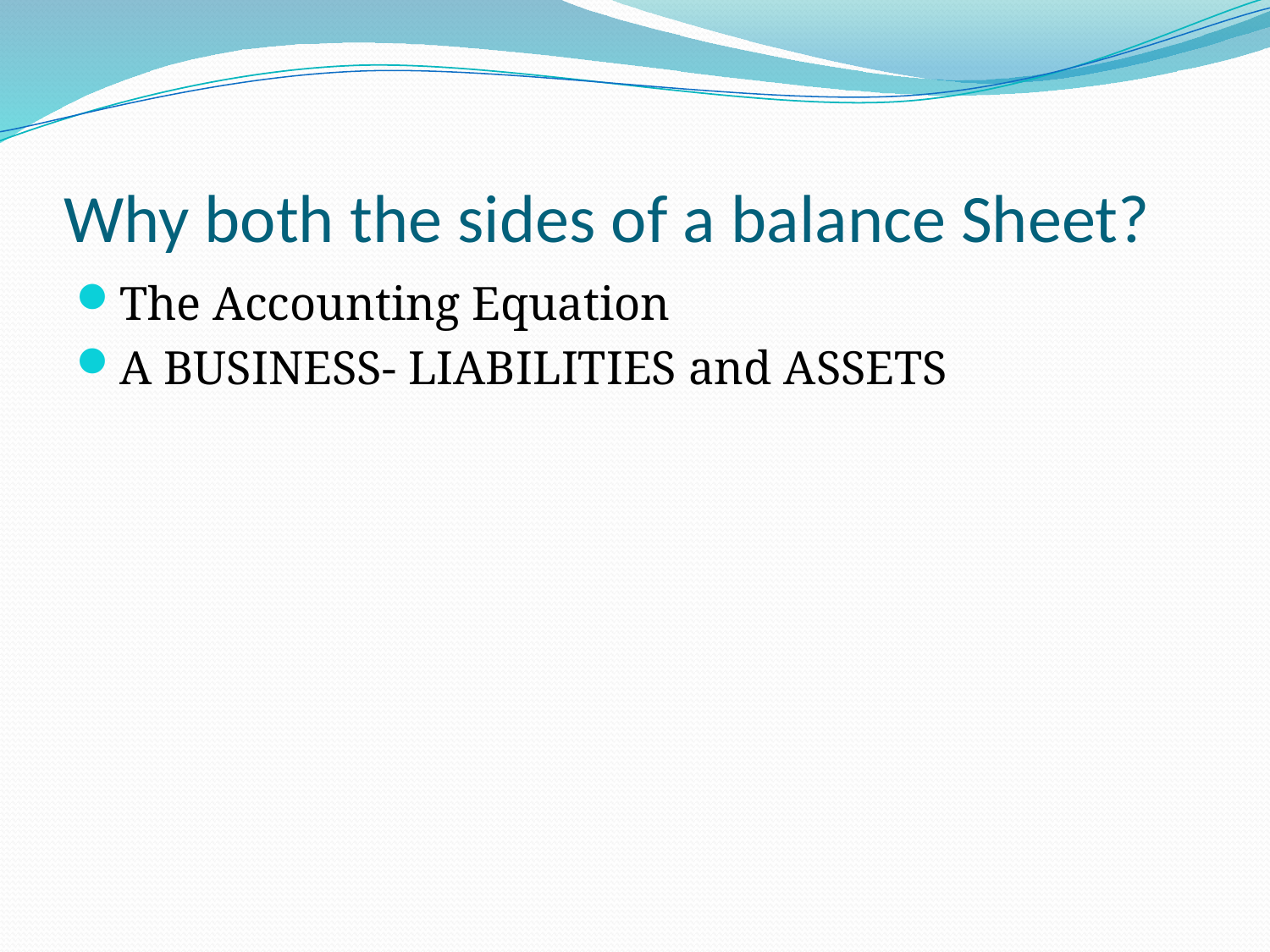

# Why both the sides of a balance Sheet?
The Accounting Equation
A BUSINESS- LIABILITIES and ASSETS